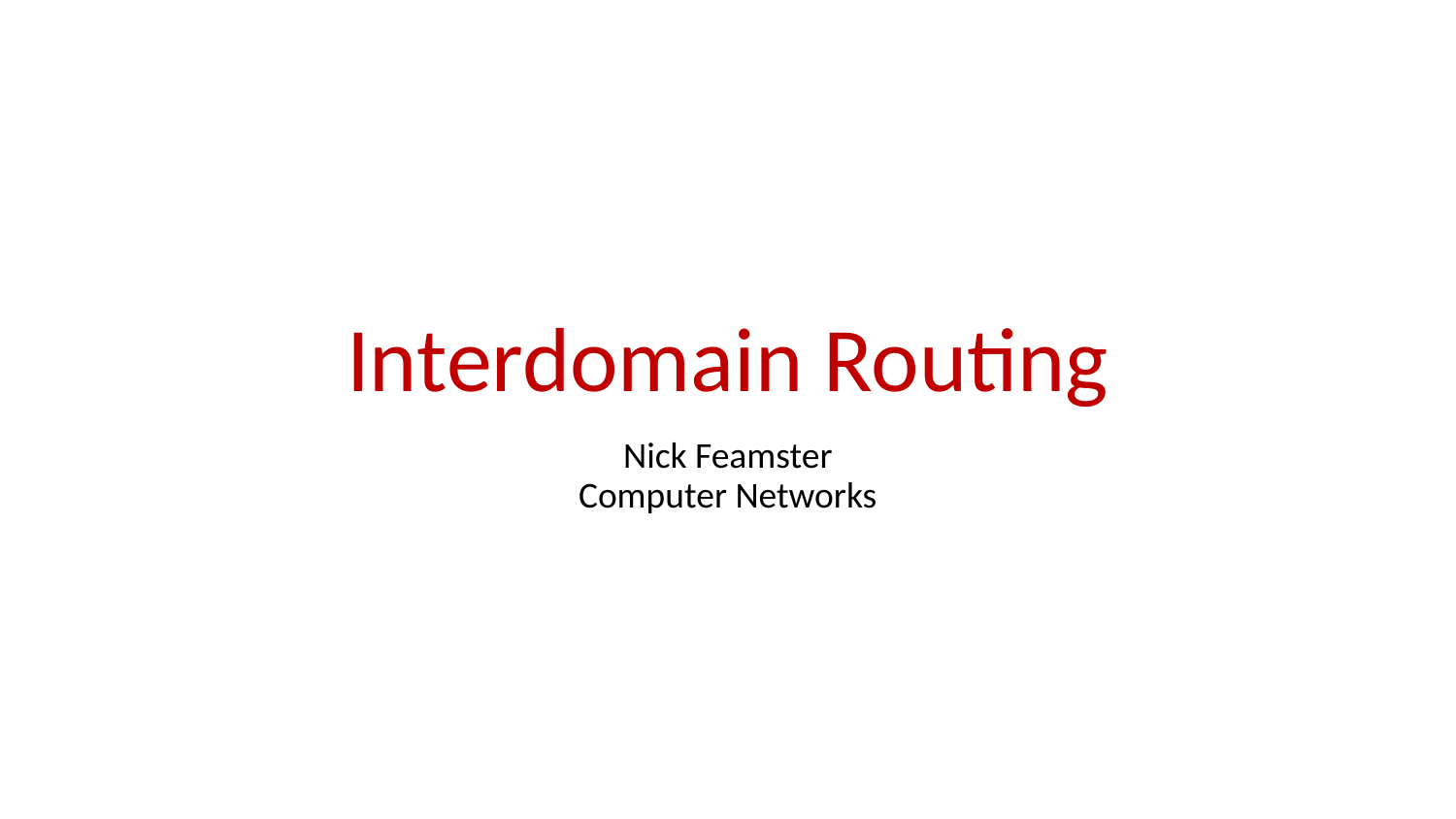

# Interdomain Routing
Nick Feamster
Computer Networks